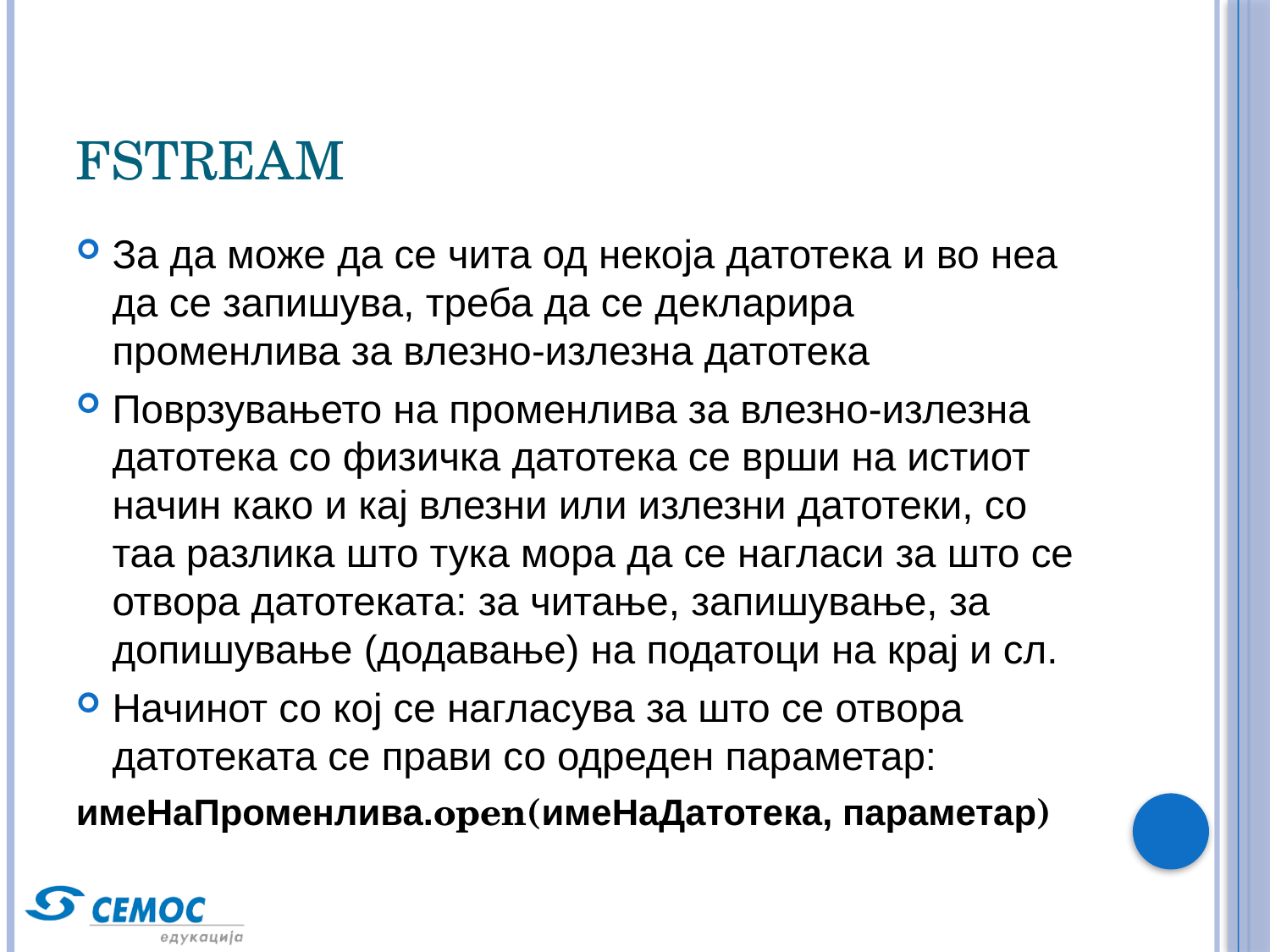

# Fstream
За да може да се чита од некоја датотека и во неа да се запишува, треба да се декларира променлива за влезно-излезна датотека
Поврзувањето на променлива за влезно-излезна датотека со физичка датотека се врши на истиот начин како и кај влезни или излезни датотеки, со таа разлика што тука мора да се нагласи за што се отвора датотеката: за читање, запишување, за допишување (додавање) на податоци на крај и сл.
Начинот со кој се нагласува за што се отвора датотеката се прави со одреден параметар:
имеНаПроменлива.open(имеНаДатотека, параметар)